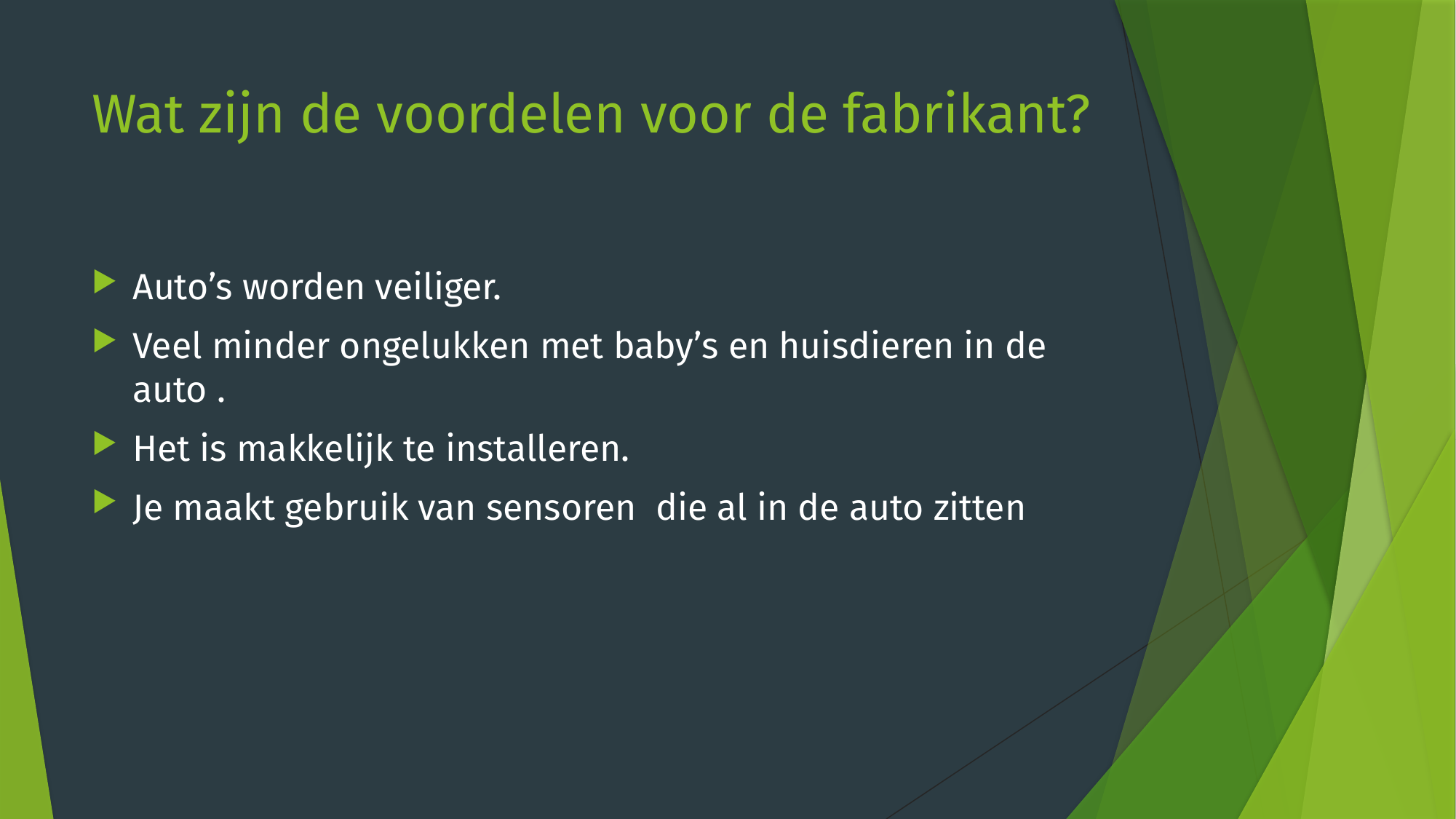

# Wat zijn de voordelen voor de fabrikant?
Auto’s worden veiliger.
Veel minder ongelukken met baby’s en huisdieren in de auto .
Het is makkelijk te installeren.
Je maakt gebruik van sensoren  die al in de auto zitten